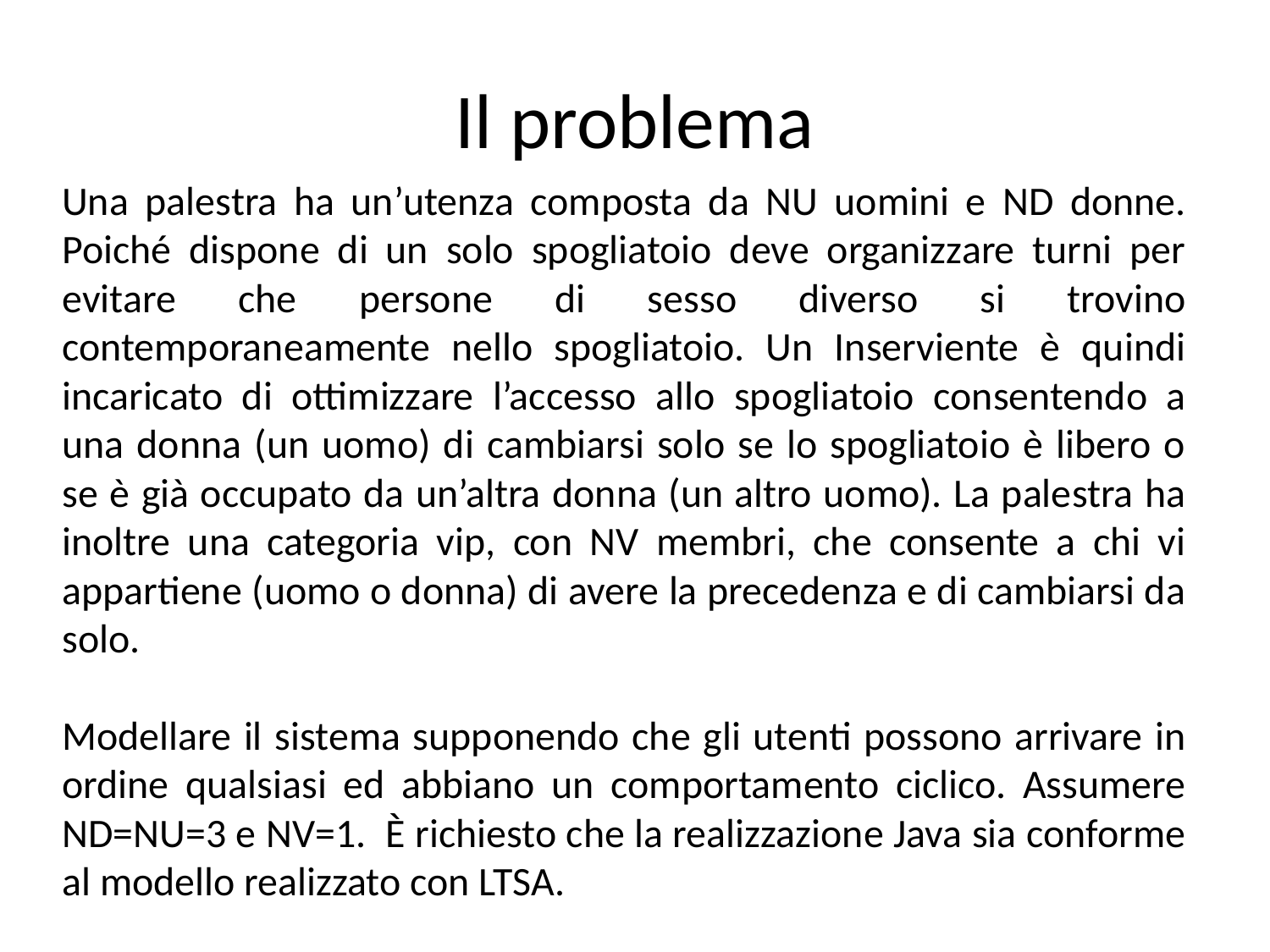

# Il problema
Una palestra ha un’utenza composta da NU uomini e ND donne. Poiché dispone di un solo spogliatoio deve organizzare turni per evitare che persone di sesso diverso si trovino contemporaneamente nello spogliatoio. Un Inserviente è quindi incaricato di ottimizzare l’accesso allo spogliatoio consentendo a una donna (un uomo) di cambiarsi solo se lo spogliatoio è libero o se è già occupato da un’altra donna (un altro uomo). La palestra ha inoltre una categoria vip, con NV membri, che consente a chi vi appartiene (uomo o donna) di avere la precedenza e di cambiarsi da solo.

Modellare il sistema supponendo che gli utenti possono arrivare in ordine qualsiasi ed abbiano un comportamento ciclico. Assumere ND=NU=3 e NV=1.  È richiesto che la realizzazione Java sia conforme al modello realizzato con LTSA.